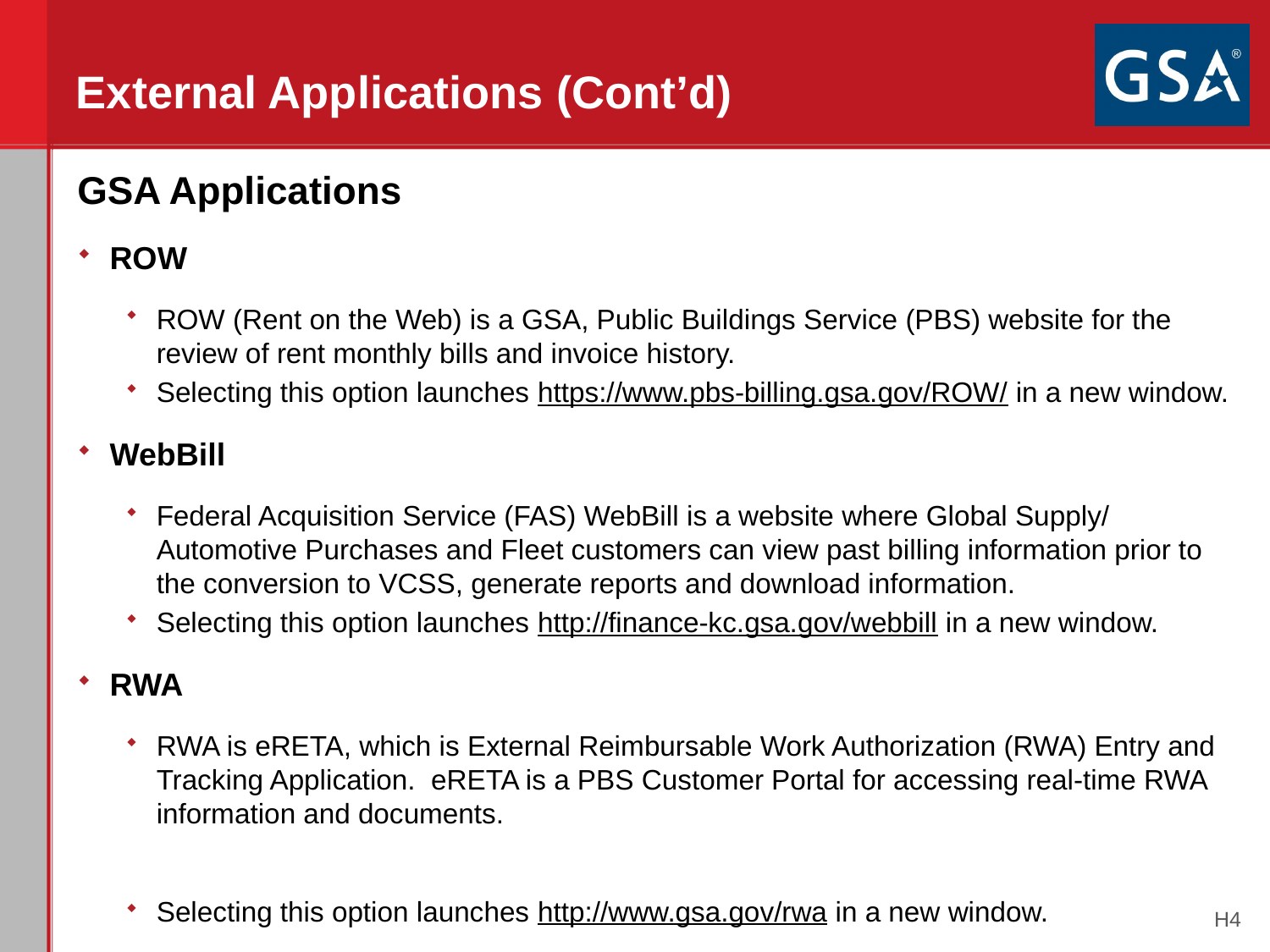

# External Applications (Cont’d)
GSA Applications

ROW

ROW (Rent on the Web) is a GSA, Public Buildings Service (PBS) website for the review of rent monthly bills and invoice history.
Selecting this option launches https://www.pbs-billing.gsa.gov/ROW/ in a new window.

WebBill

Federal Acquisition Service (FAS) WebBill is a website where Global Supply/ Automotive Purchases and Fleet customers can view past billing information prior to the conversion to VCSS, generate reports and download information.
Selecting this option launches http://finance-kc.gsa.gov/webbill in a new window.

RWA

RWA is eRETA, which is External Reimbursable Work Authorization (RWA) Entry and Tracking Application.  eRETA is a PBS Customer Portal for accessing real-time RWA information and documents.

Selecting this option launches http://www.gsa.gov/rwa in a new window.
H4